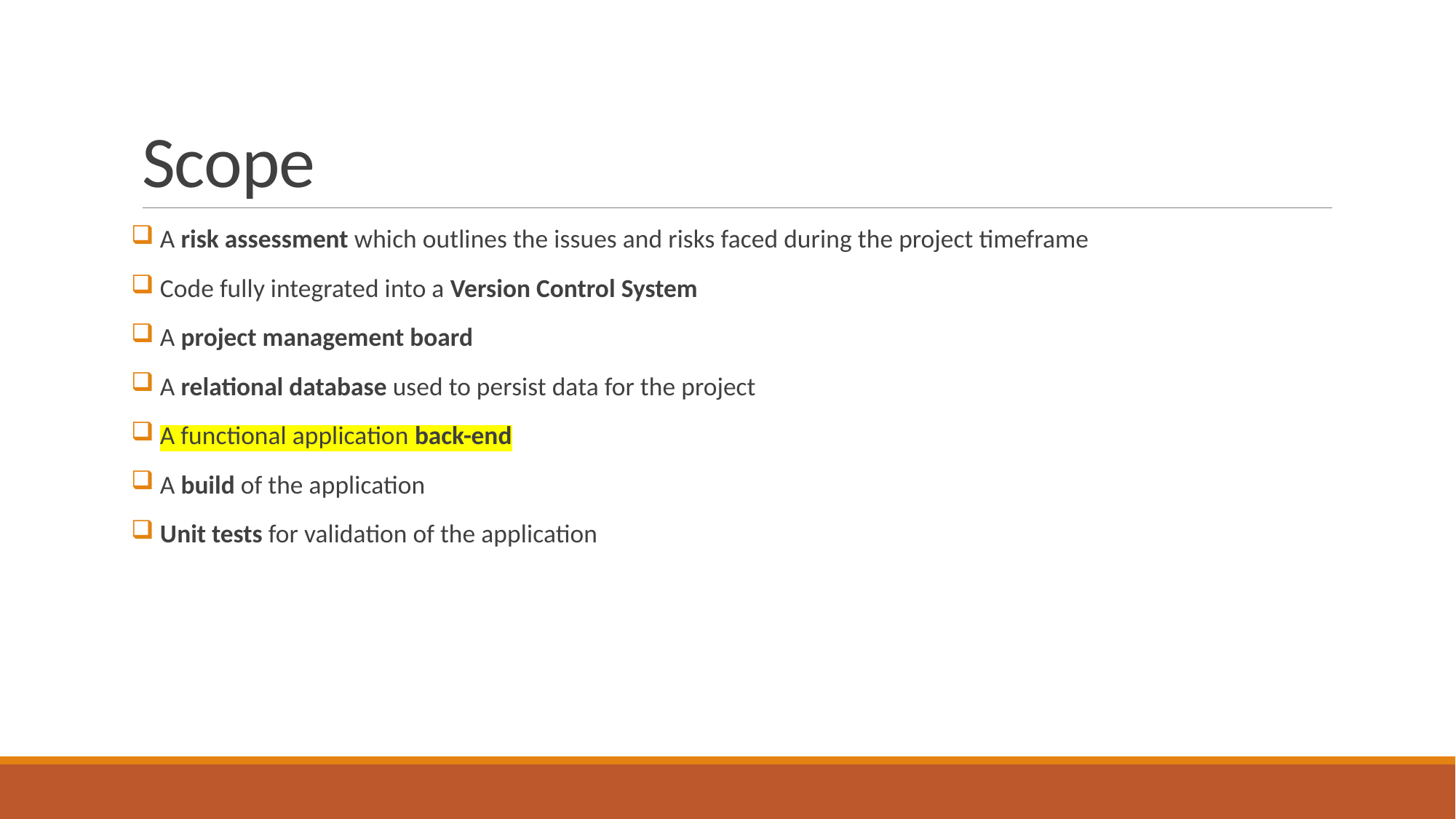

# Scope
 A risk assessment which outlines the issues and risks faced during the project timeframe
 Code fully integrated into a Version Control System
 A project management board
 A relational database used to persist data for the project
 A functional application back-end
 A build of the application
 Unit tests for validation of the application